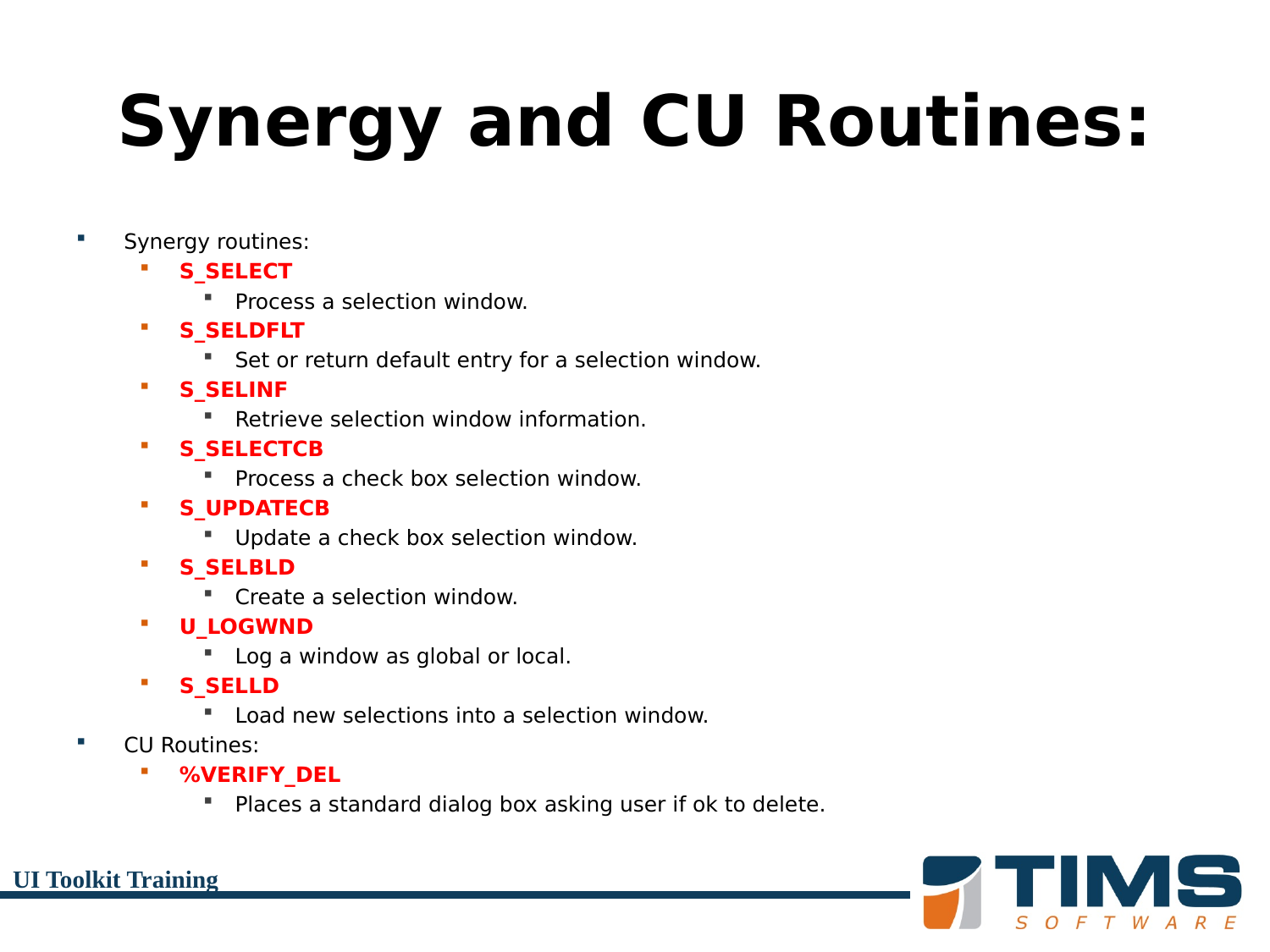

# Synergy and CU Routines:
Synergy routines:
S_SELECT
Process a selection window.
S_SELDFLT
Set or return default entry for a selection window.
S_SELINF
Retrieve selection window information.
S_SELECTCB
Process a check box selection window.
S_UPDATECB
Update a check box selection window.
S_SELBLD
Create a selection window.
U_LOGWND
Log a window as global or local.
S_SELLD
Load new selections into a selection window.
CU Routines:
%VERIFY_DEL
Places a standard dialog box asking user if ok to delete.
UI Toolkit Training